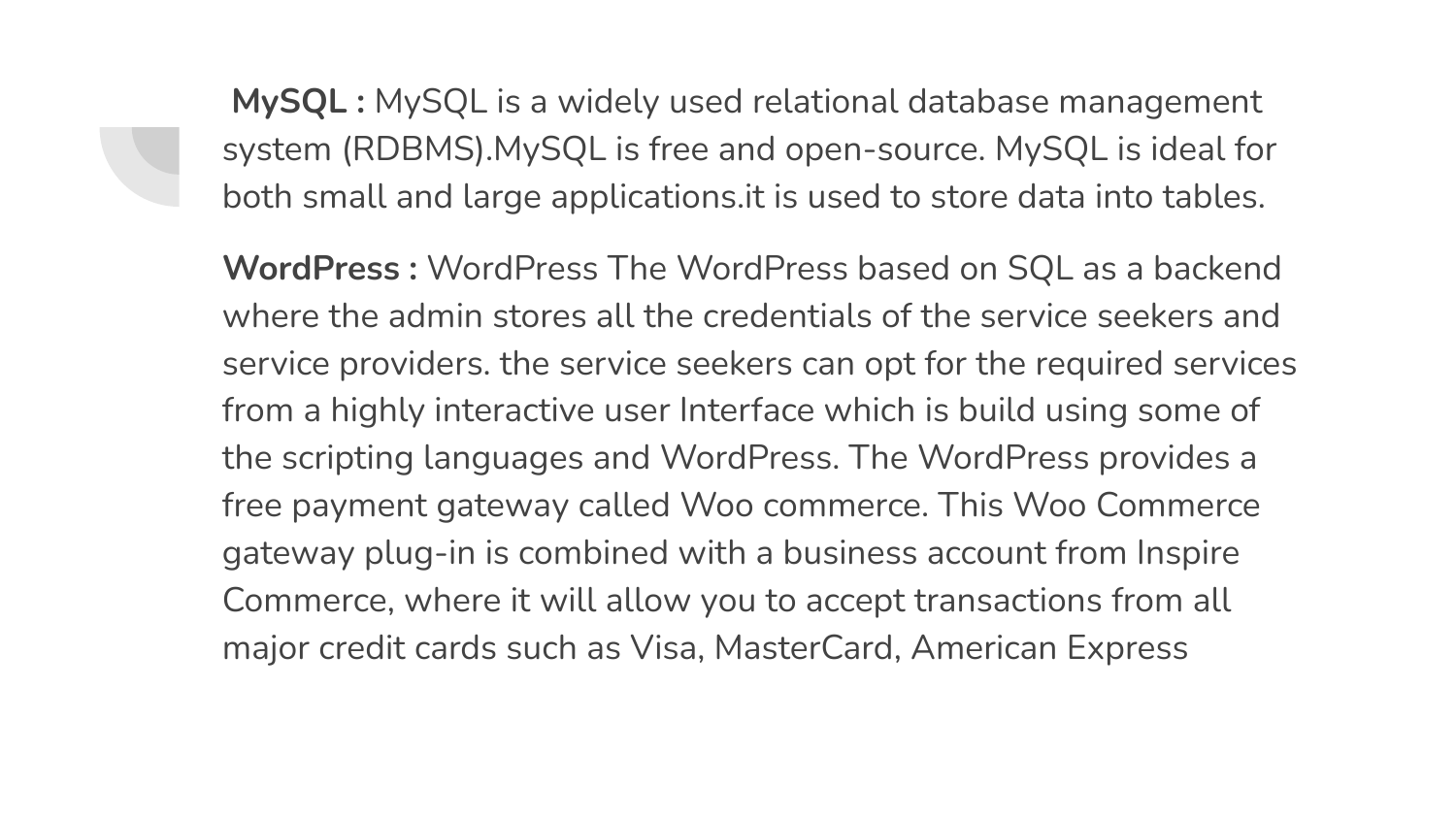

MySQL : MySQL is a widely used relational database management system (RDBMS).MySQL is free and open-source. MySQL is ideal for both small and large applications.it is used to store data into tables.
WordPress : WordPress The WordPress based on SQL as a backend where the admin stores all the credentials of the service seekers and service providers. the service seekers can opt for the required services from a highly interactive user Interface which is build using some of the scripting languages and WordPress. The WordPress provides a free payment gateway called Woo commerce. This Woo Commerce gateway plug-in is combined with a business account from Inspire Commerce, where it will allow you to accept transactions from all major credit cards such as Visa, MasterCard, American Express